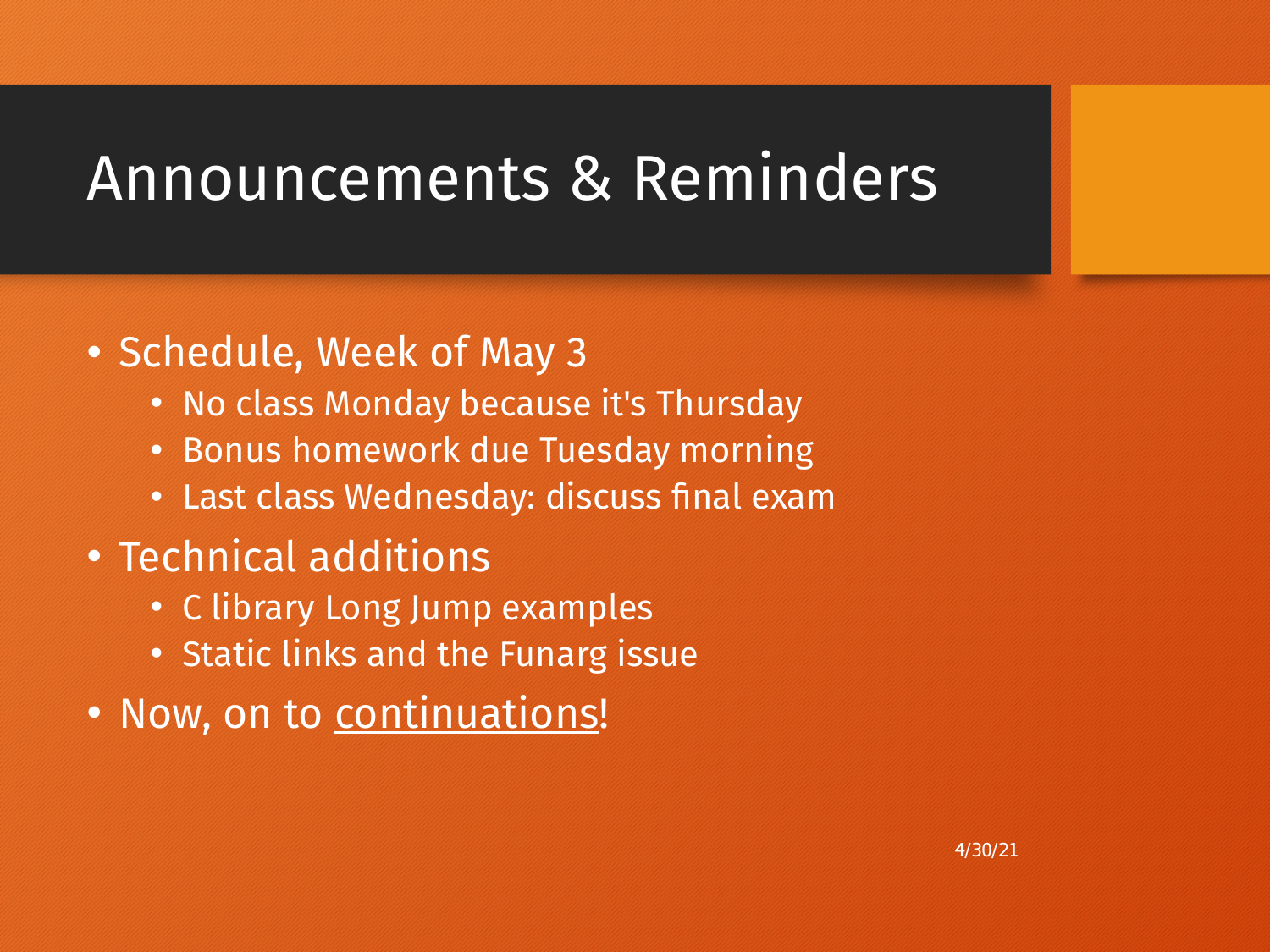

# Announcements & Reminders
Schedule, Week of May 3
No class Monday because it's Thursday
Bonus homework due Tuesday morning
Last class Wednesday: discuss final exam
Technical additions
C library Long Jump examples
Static links and the Funarg issue
Now, on to continuations!

4/30/21